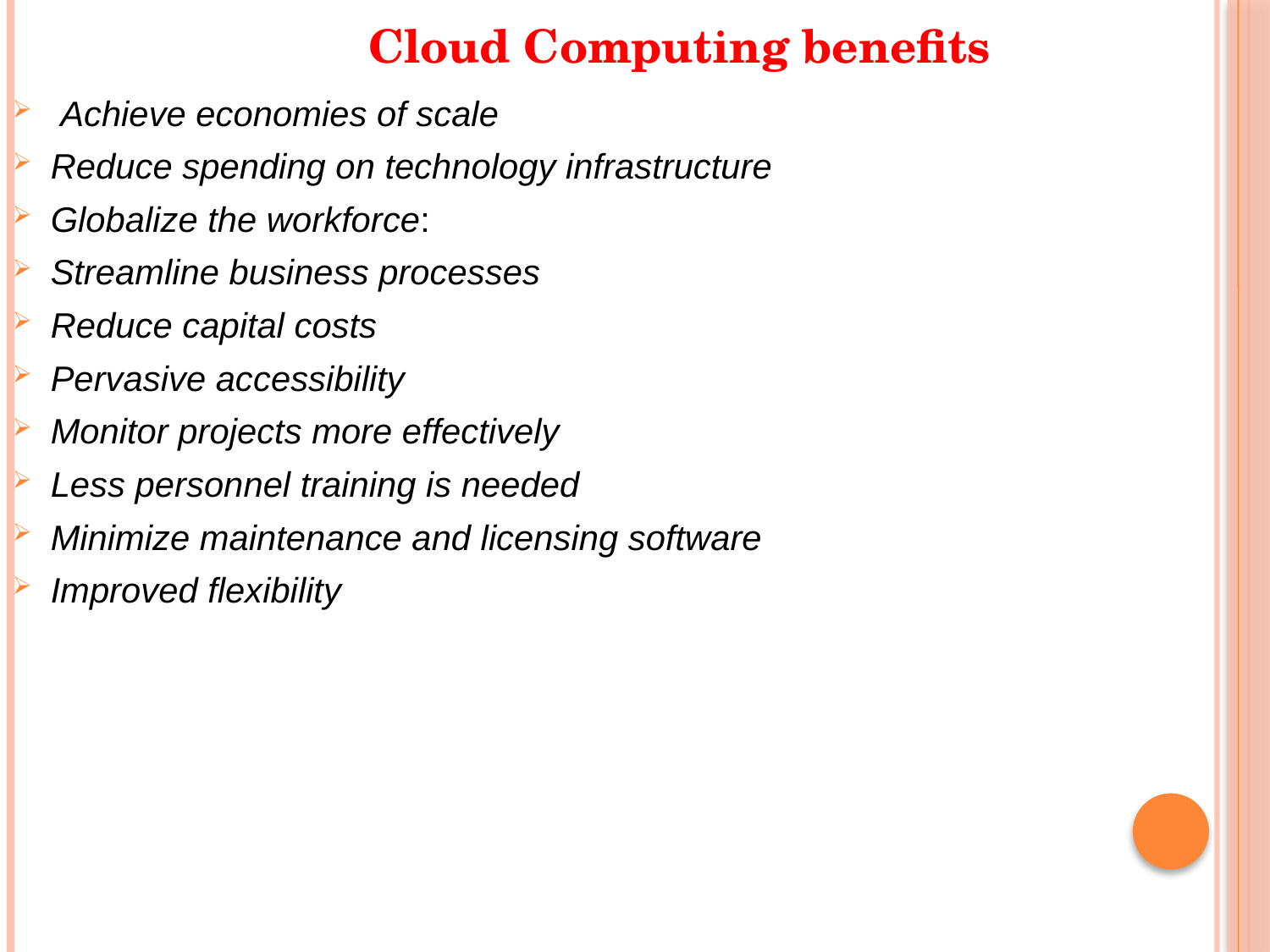

# Cloud Computing benefits
 Achieve economies of scale
Reduce spending on technology infrastructure
Globalize the workforce:
Streamline business processes
Reduce capital costs
Pervasive accessibility
Monitor projects more effectively
Less personnel training is needed
Minimize maintenance and licensing software
Improved flexibility